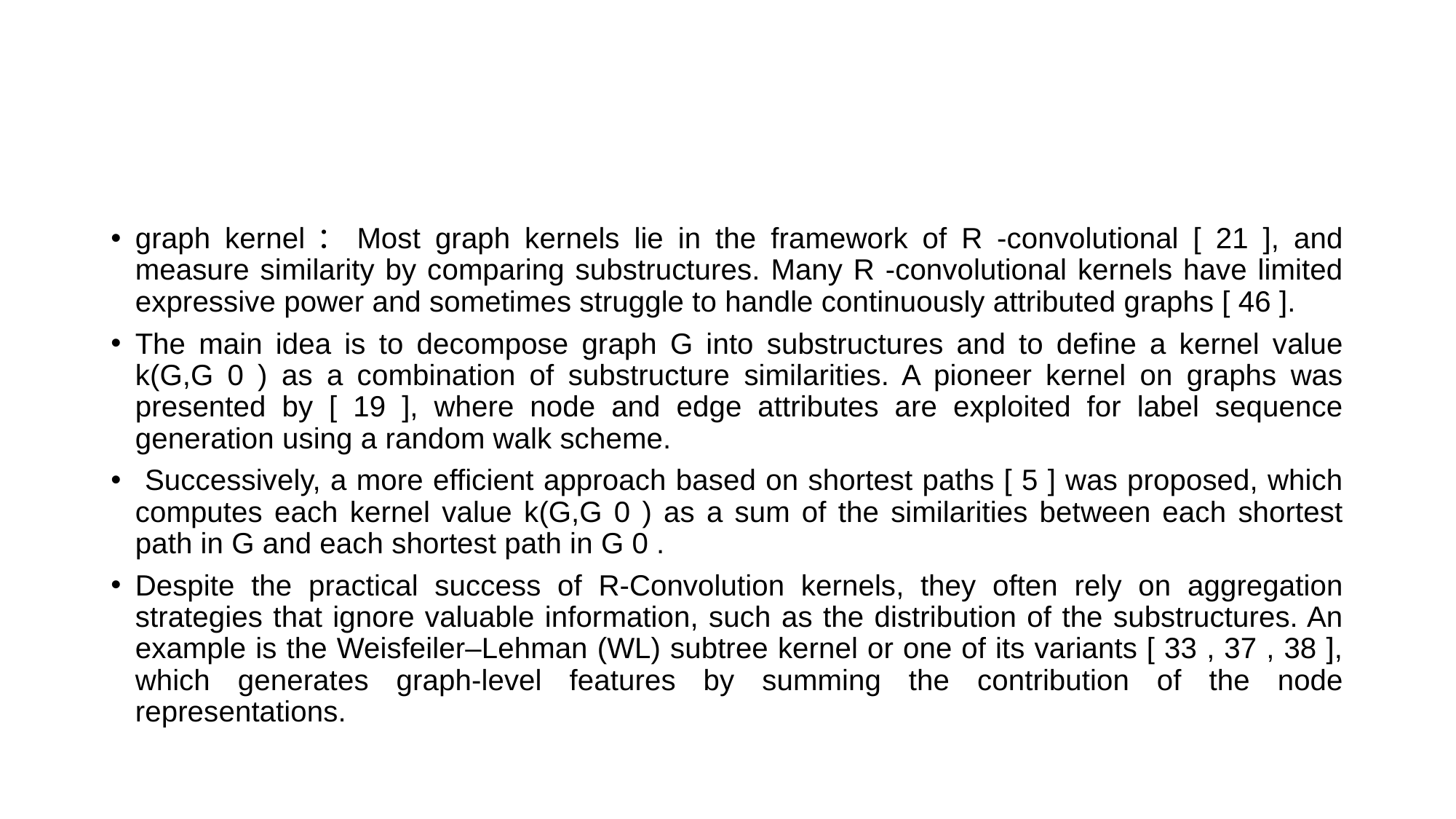

#
graph kernel：Most graph kernels lie in the framework of R -convolutional [ 21 ], and measure similarity by comparing substructures. Many R -convolutional kernels have limited expressive power and sometimes struggle to handle continuously attributed graphs [ 46 ].
The main idea is to decompose graph G into substructures and to define a kernel value k(G,G 0 ) as a combination of substructure similarities. A pioneer kernel on graphs was presented by [ 19 ], where node and edge attributes are exploited for label sequence generation using a random walk scheme.
 Successively, a more efficient approach based on shortest paths [ 5 ] was proposed, which computes each kernel value k(G,G 0 ) as a sum of the similarities between each shortest path in G and each shortest path in G 0 .
Despite the practical success of R-Convolution kernels, they often rely on aggregation strategies that ignore valuable information, such as the distribution of the substructures. An example is the Weisfeiler–Lehman (WL) subtree kernel or one of its variants [ 33 , 37 , 38 ], which generates graph-level features by summing the contribution of the node representations.